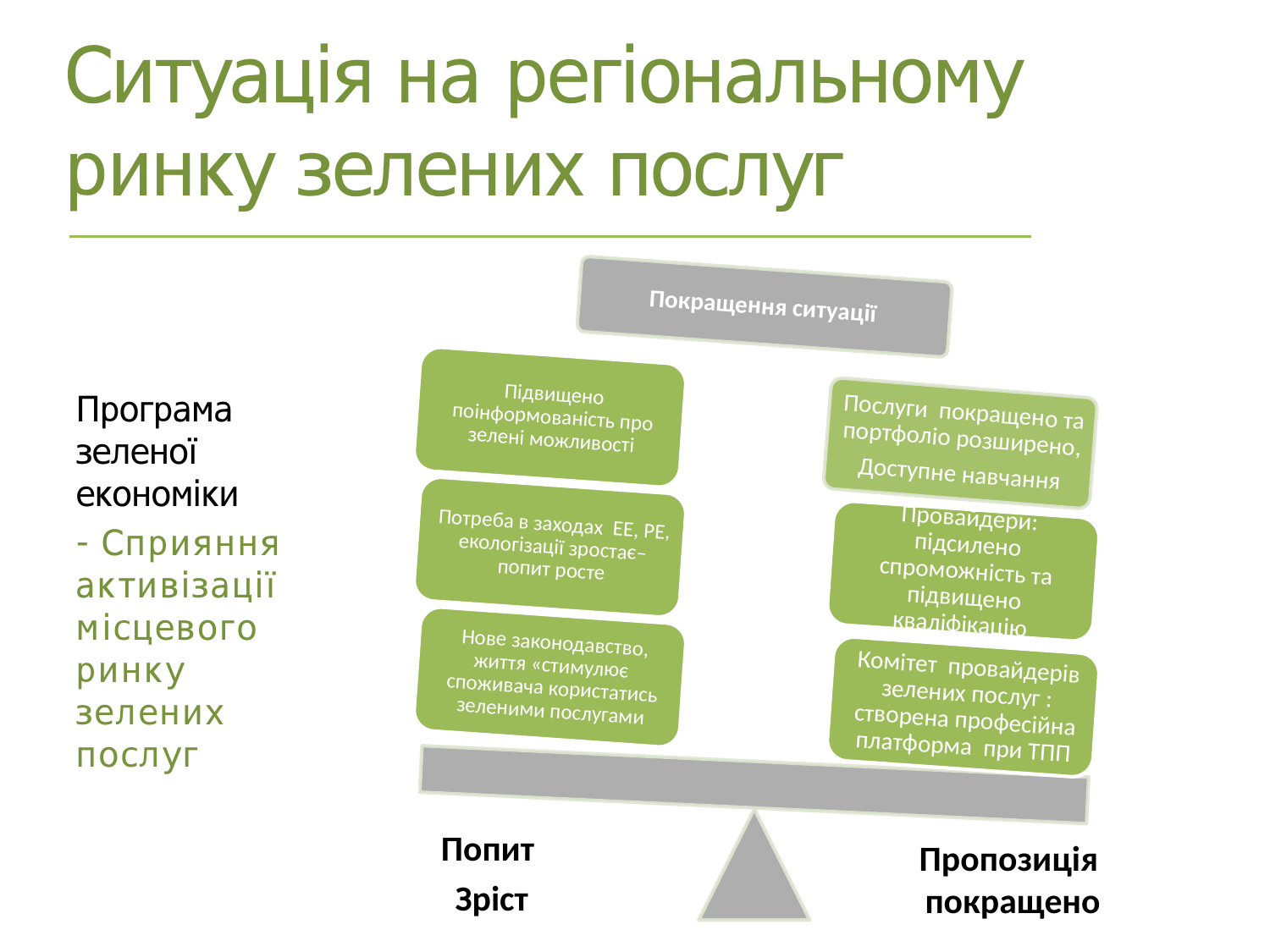

Ситуація на регіональному ринку зелених послуг
Послуги  покращено та портфоліо розширено,
Доступне навчання
Покращення ситуації
Нове законодавство, життя «стимулює  споживача користатись зеленими послугами
Потреба в заходах  ЕЕ, РЕ, екологізації зростає– попит росте
Підвищено поінформованість про зелені можливості
Комітет  провайдерів зелених послуг : створена професійна платформа  при ТПП
Провайдери: підсилено спроможність та підвищено кваліфікацію

Програма зеленої економіки
- Сприяння активізації місцевого ринку зелених послуг

Попит
Зріст

Пропозиція
покращено